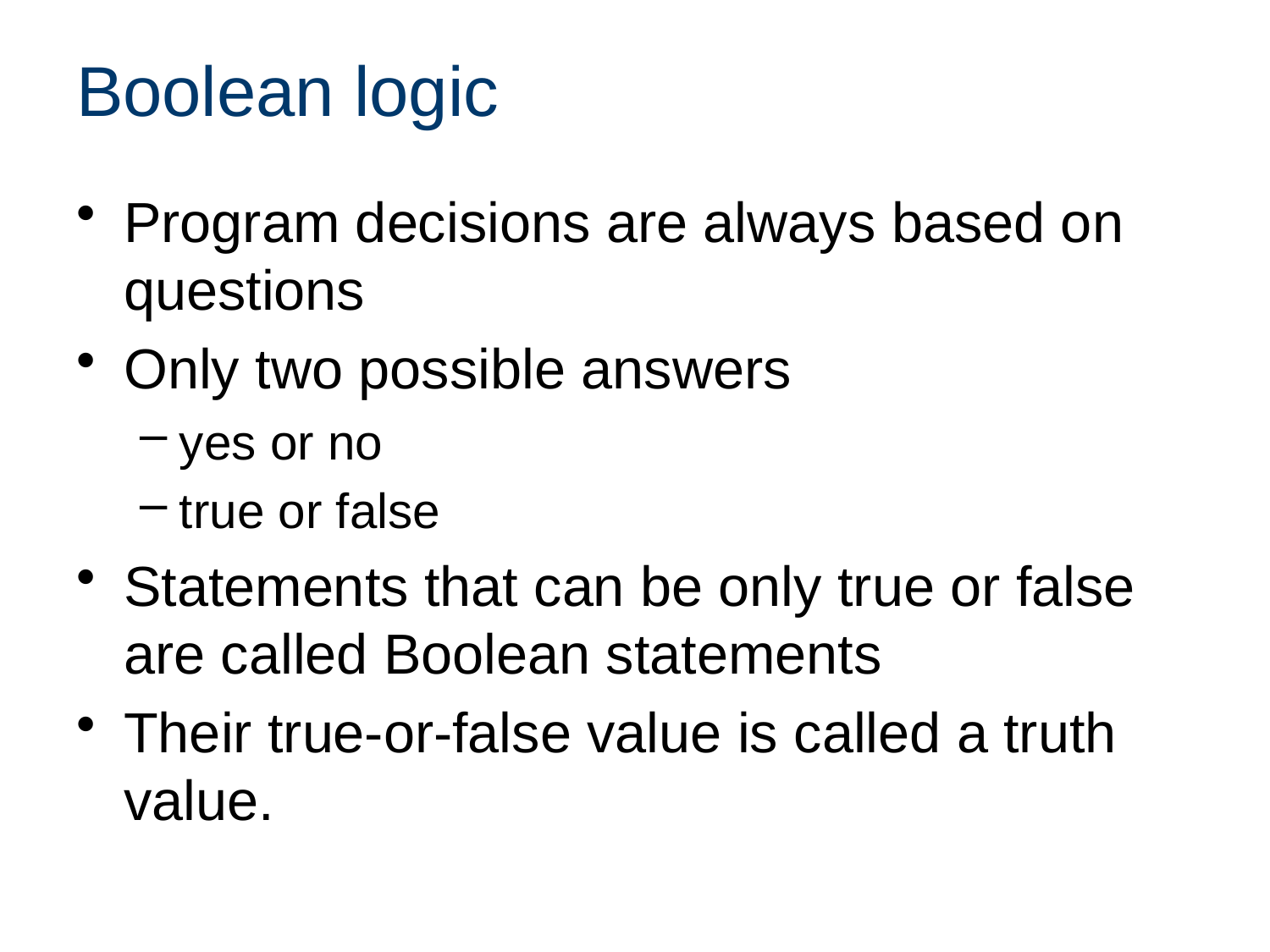

# Boolean logic
Program decisions are always based on questions
Only two possible answers
yes or no
true or false
Statements that can be only true or false are called Boolean statements
Their true-or-false value is called a truth value.